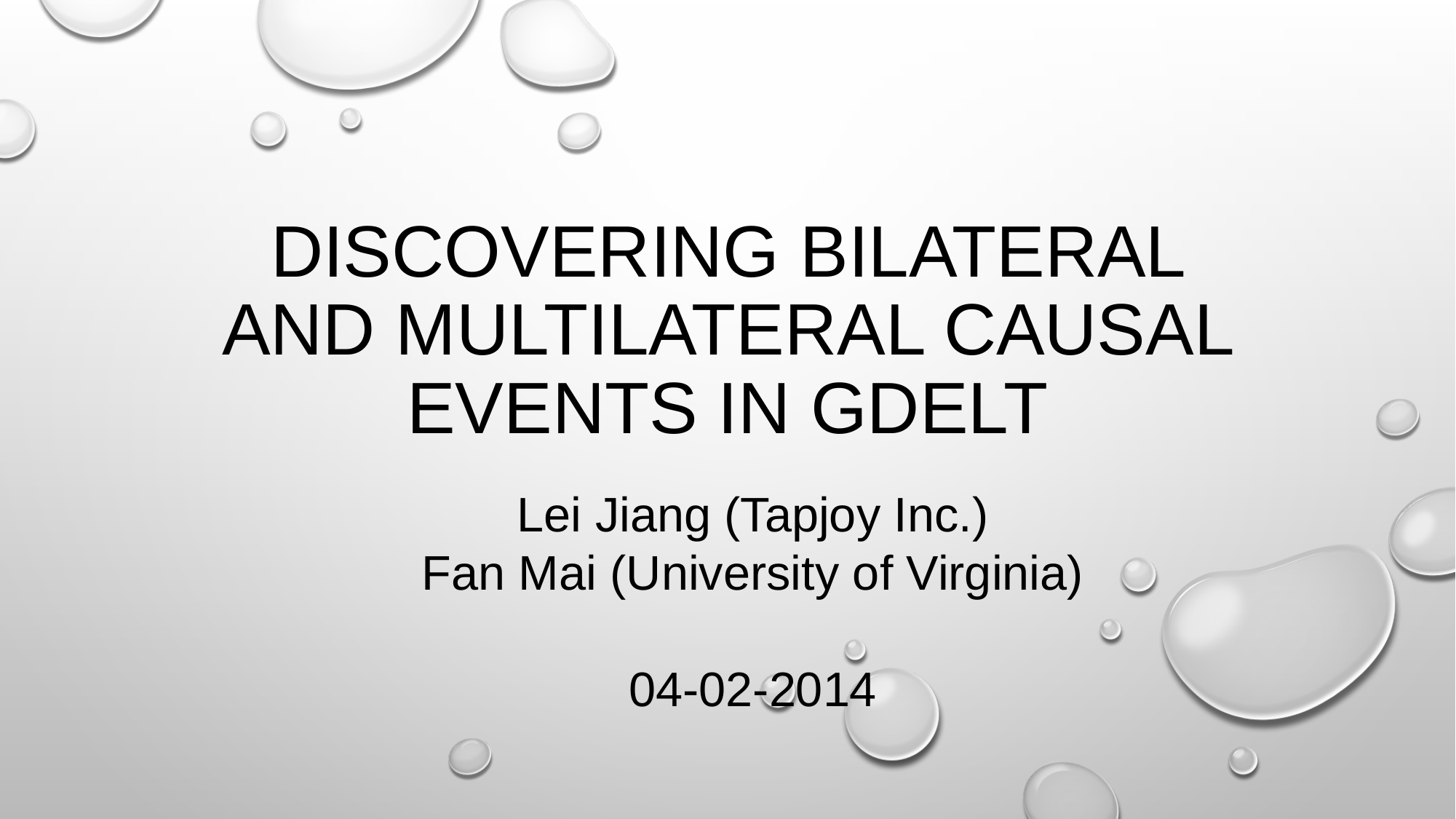

# Discovering bilateral and multilateral causal events in GDELT
Lei Jiang (Tapjoy Inc.)
Fan Mai (University of Virginia)

04-02-2014